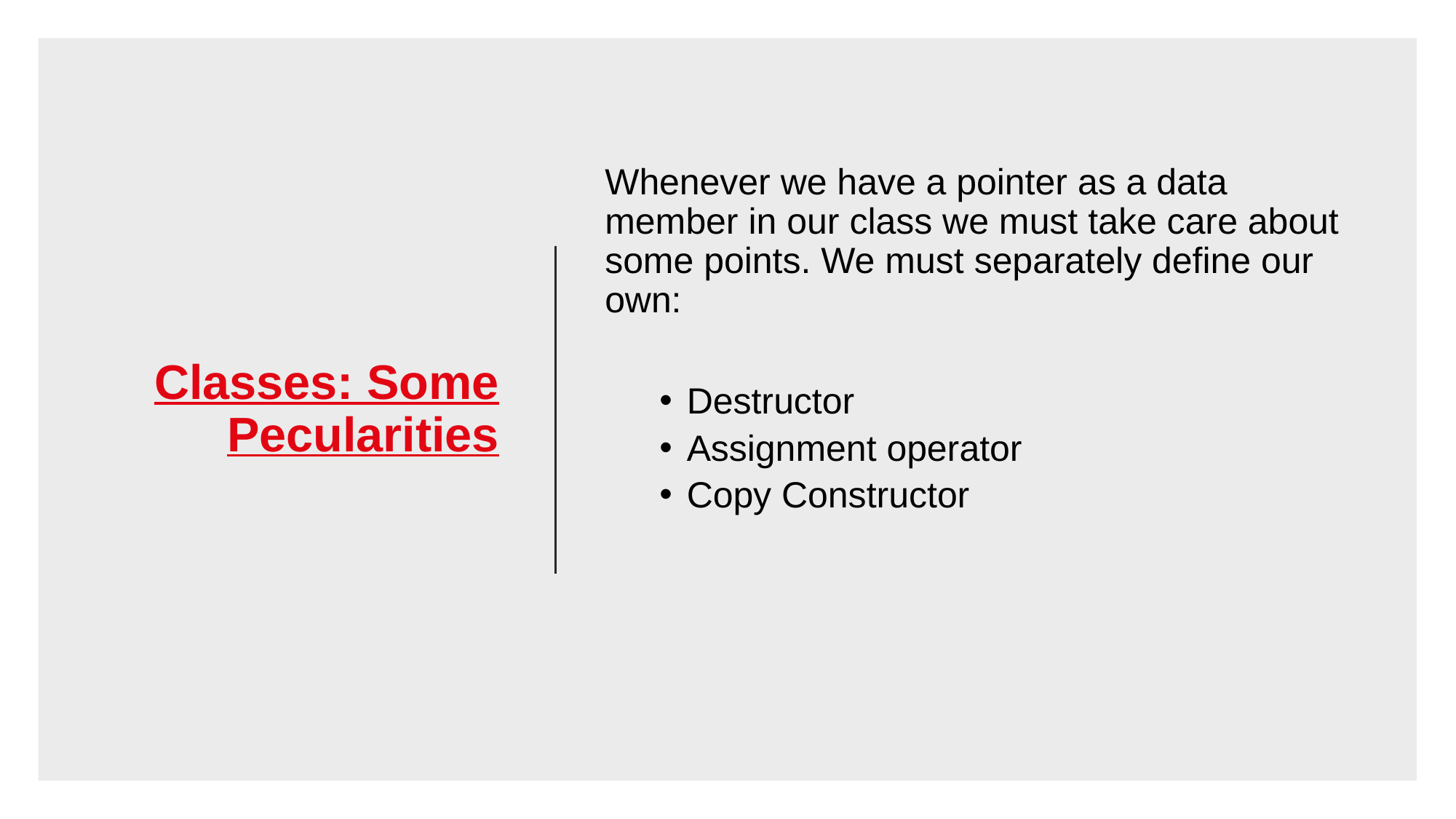

# Classes: Some Pecularities
Whenever we have a pointer as a data member in our class we must take care about some points. We must separately define our own:

Destructor
Assignment operator
Copy Constructor